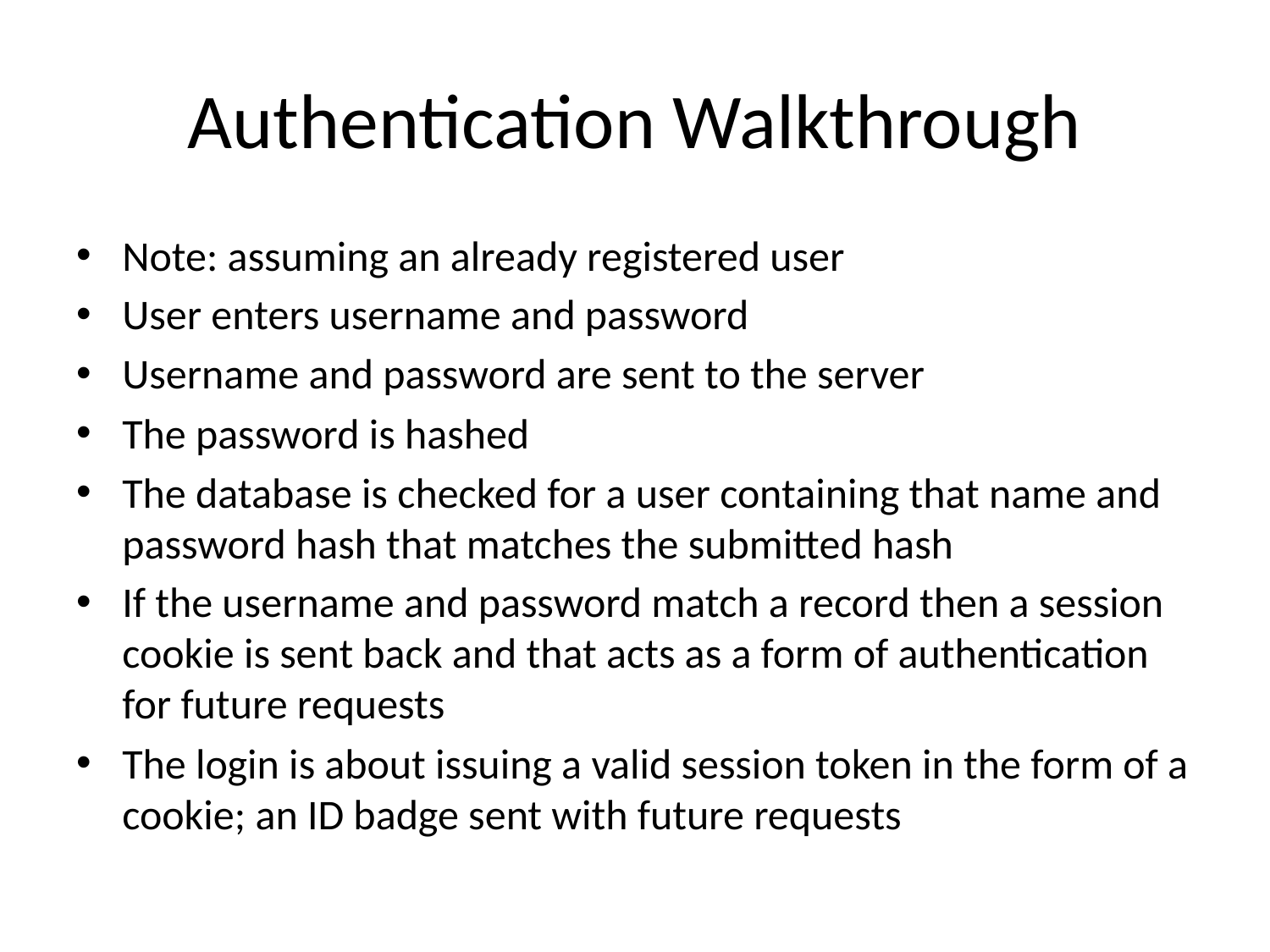

# Authentication Walkthrough
Note: assuming an already registered user
User enters username and password
Username and password are sent to the server
The password is hashed
The database is checked for a user containing that name and password hash that matches the submitted hash
If the username and password match a record then a session cookie is sent back and that acts as a form of authentication for future requests
The login is about issuing a valid session token in the form of a cookie; an ID badge sent with future requests